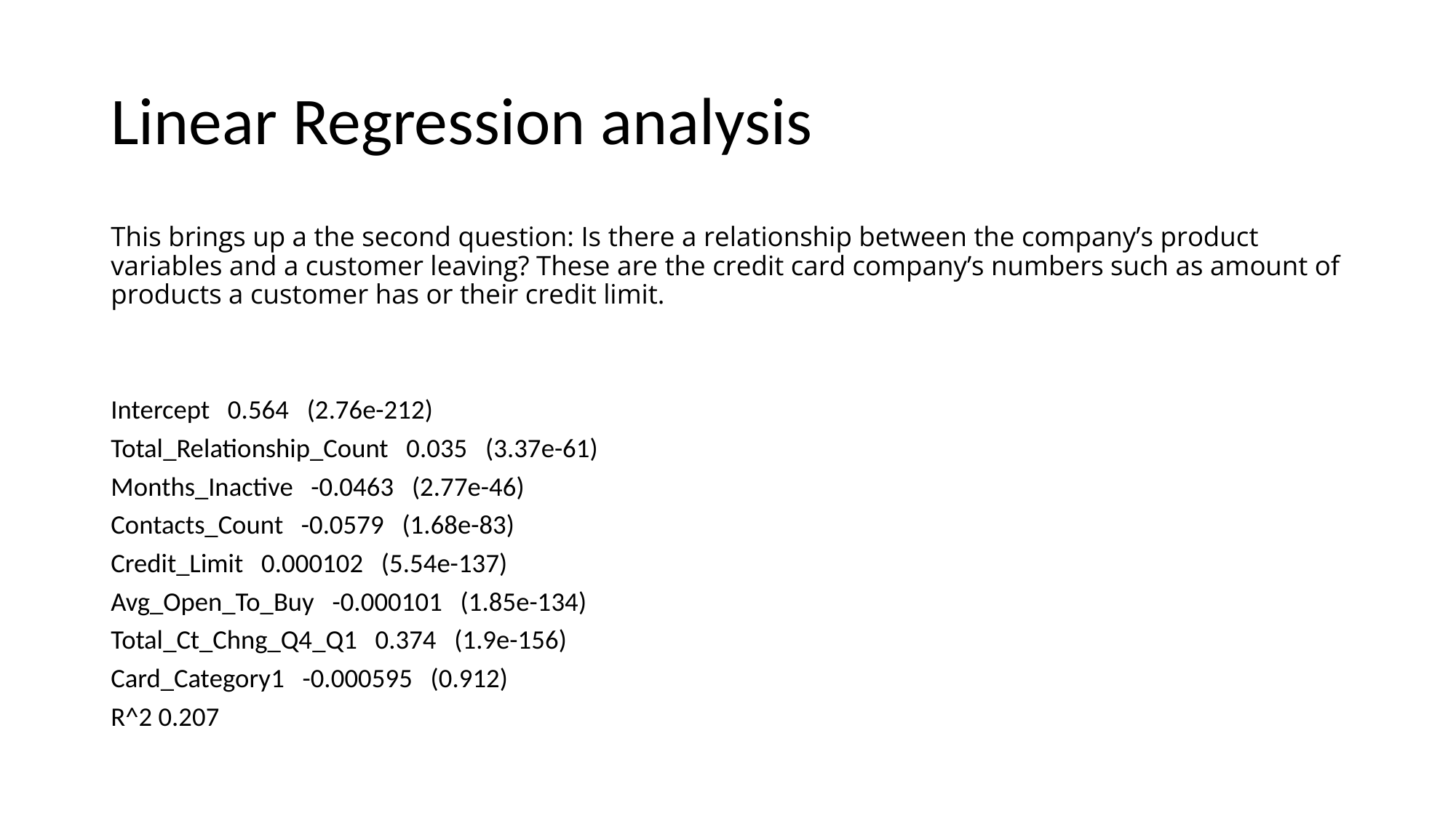

# Linear Regression analysis
This brings up a the second question: Is there a relationship between the company’s product variables and a customer leaving? These are the credit card company’s numbers such as amount of products a customer has or their credit limit.

Intercept   0.564   (2.76e-212)
Total_Relationship_Count   0.035   (3.37e-61)
Months_Inactive   -0.0463   (2.77e-46)
Contacts_Count   -0.0579   (1.68e-83)
Credit_Limit   0.000102   (5.54e-137)
Avg_Open_To_Buy   -0.000101   (1.85e-134)
Total_Ct_Chng_Q4_Q1   0.374   (1.9e-156)
Card_Category1   -0.000595   (0.912)
R^2 0.207